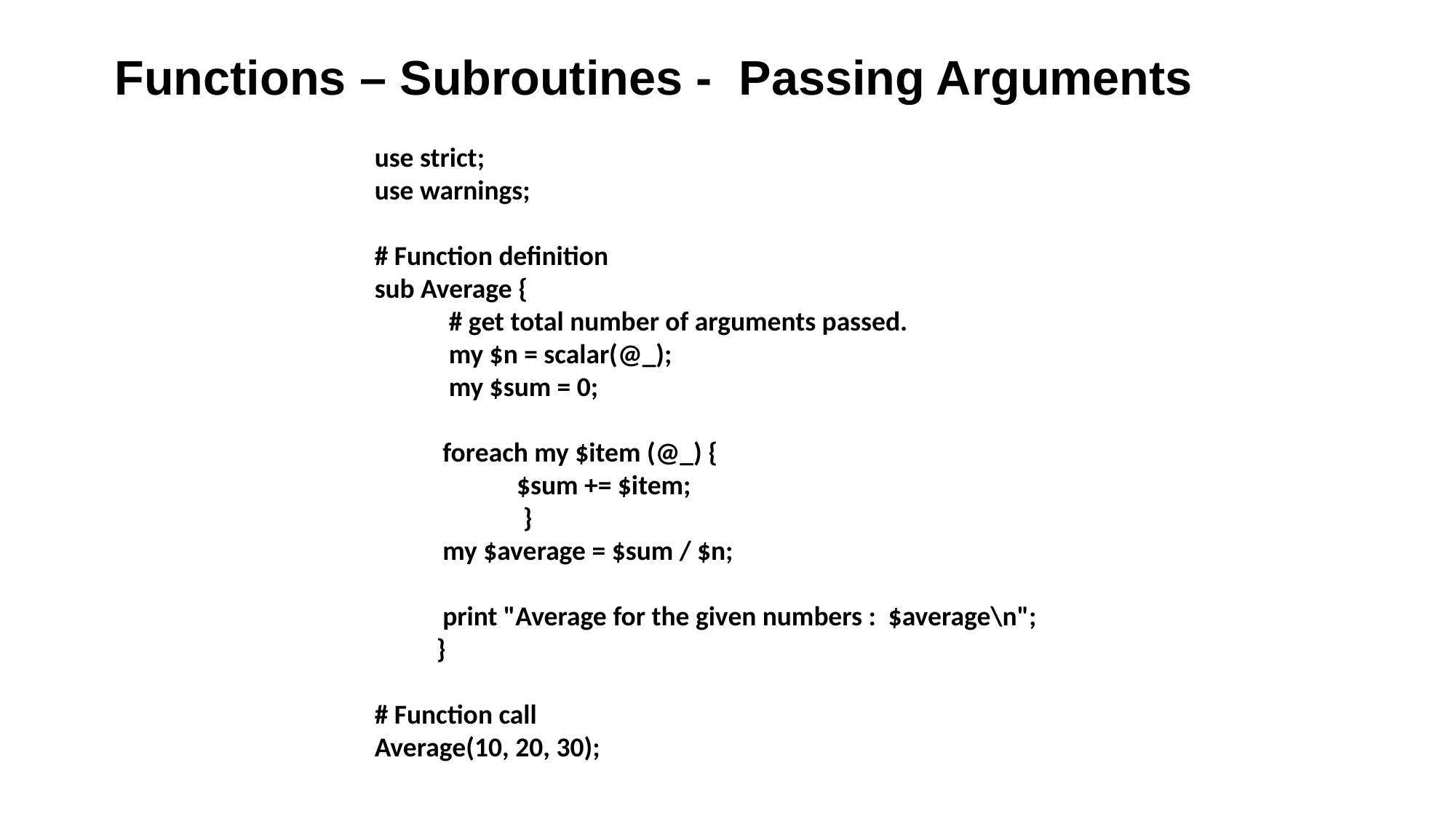

Functions – Subroutines -  Passing Arguments
use strict;
use warnings;

# Function definition
sub Average {
            # get total number of arguments passed.
            my $n = scalar(@_);
            my $sum = 0;

           foreach my $item (@_) {
                       $sum += $item;
                        }
           my $average = $sum / $n;

           print "Average for the given numbers :  $average\n";
          }

# Function call
Average(10, 20, 30);